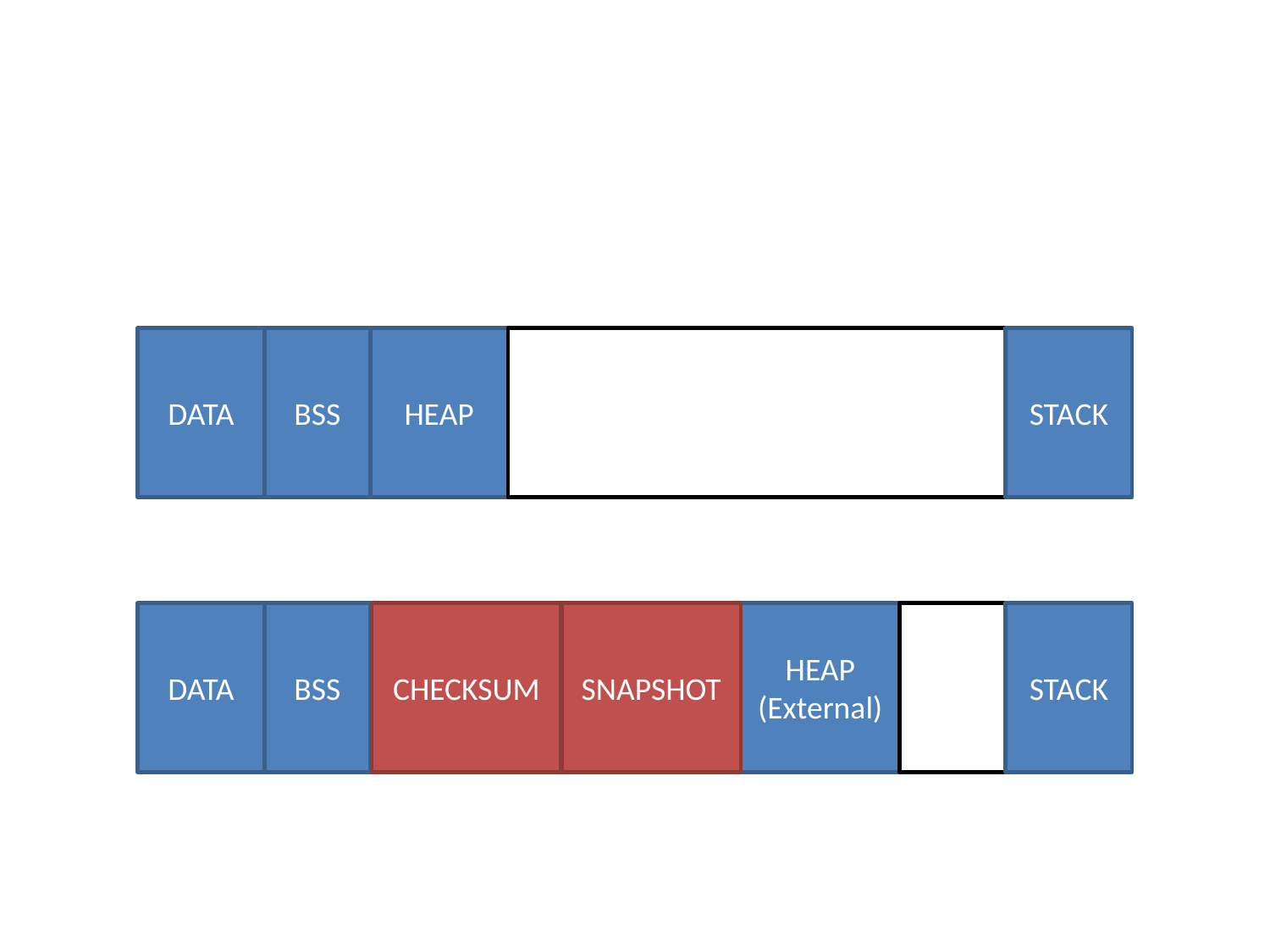

#

DATA
BSS
HEAP

STACK
DATA
BSS
CHECKSUM
SNAPSHOT
HEAP
(External)

STACK